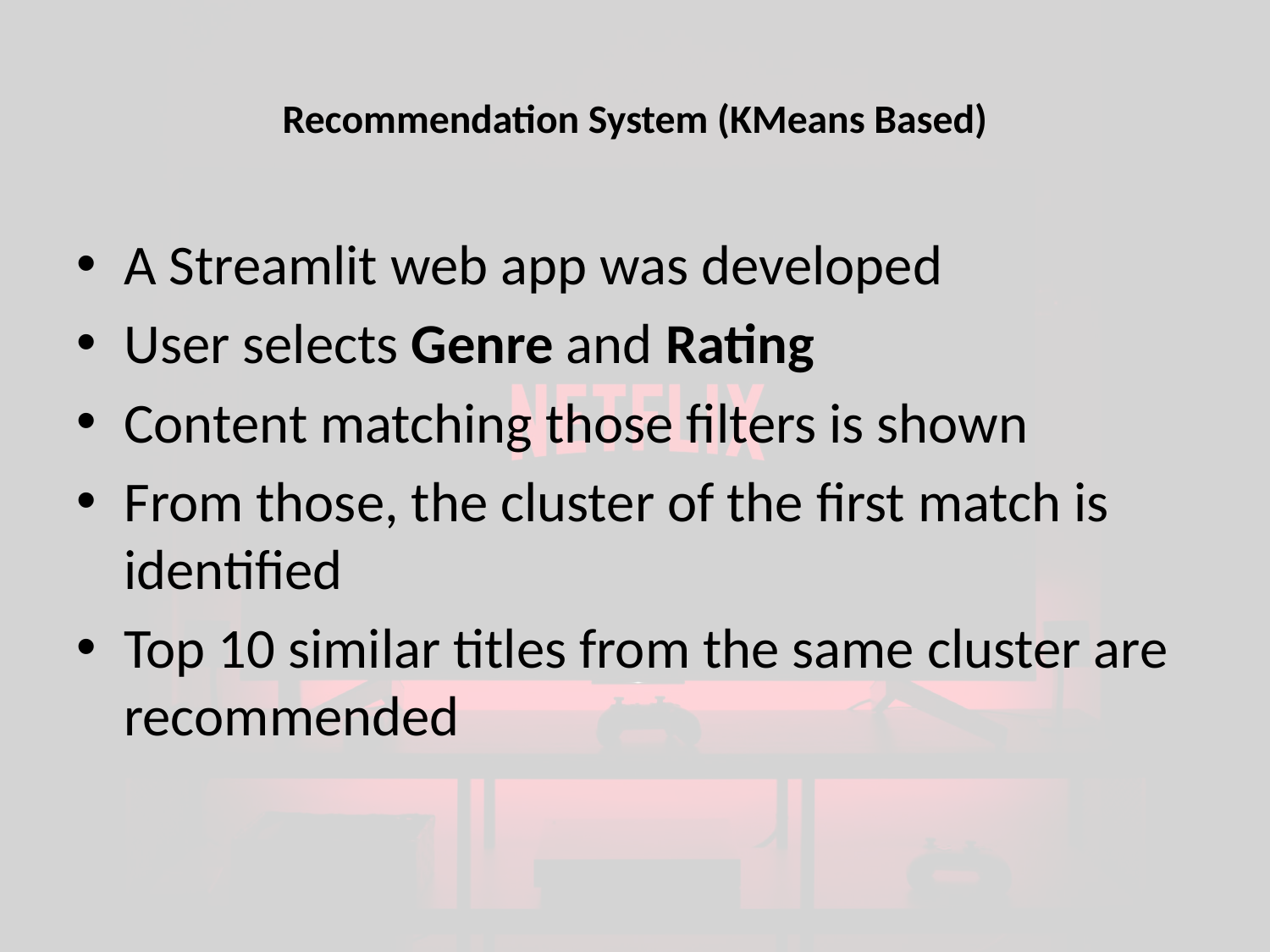

# Recommendation System (KMeans Based)
A Streamlit web app was developed
User selects Genre and Rating
Content matching those filters is shown
From those, the cluster of the first match is identified
Top 10 similar titles from the same cluster are recommended